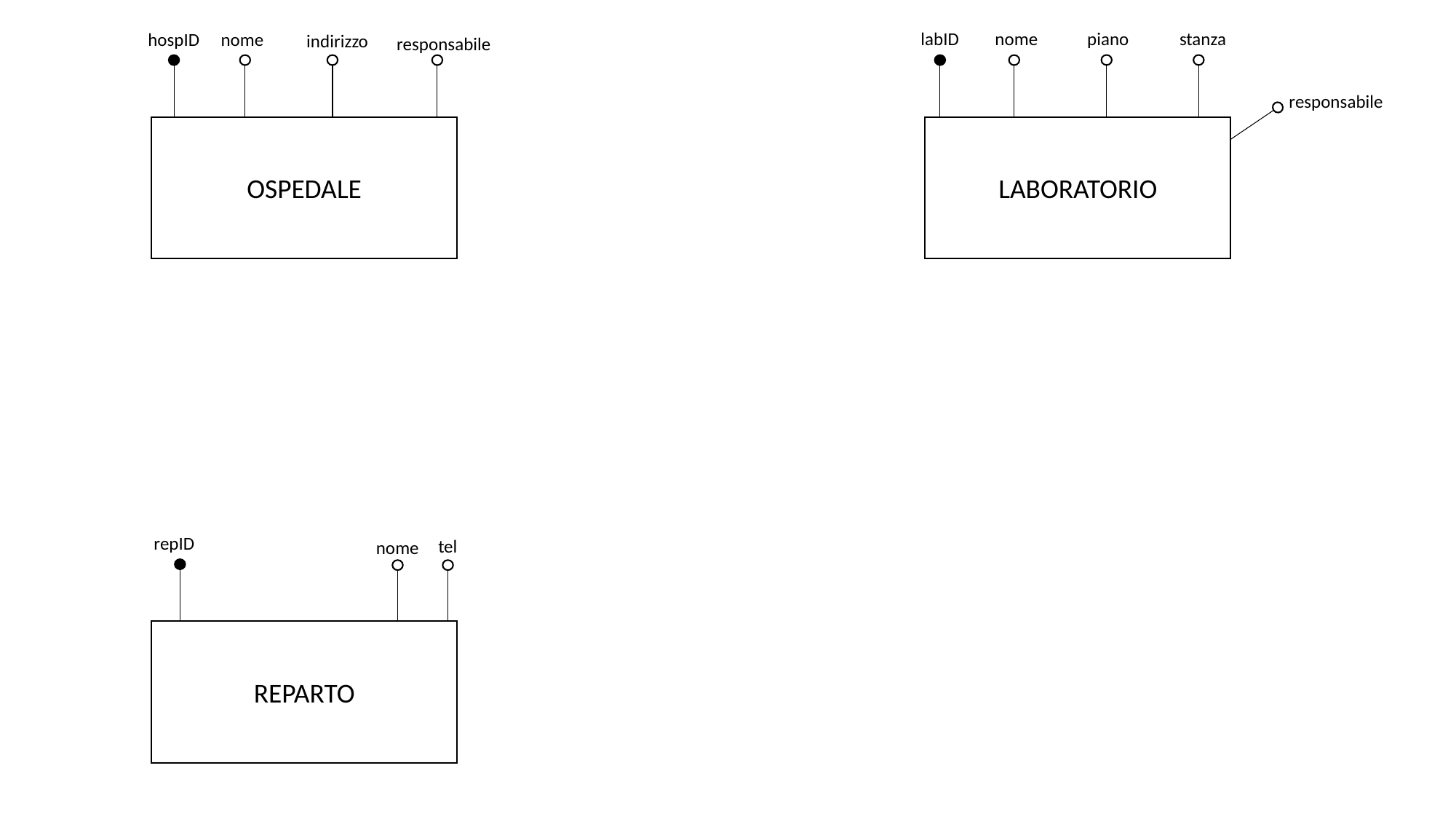

nome
piano
stanza
labID

responsabile

LABORATORIO
hospID
nome
indirizzo
responsabile

OSPEDALE
repID
tel
nome

REPARTO